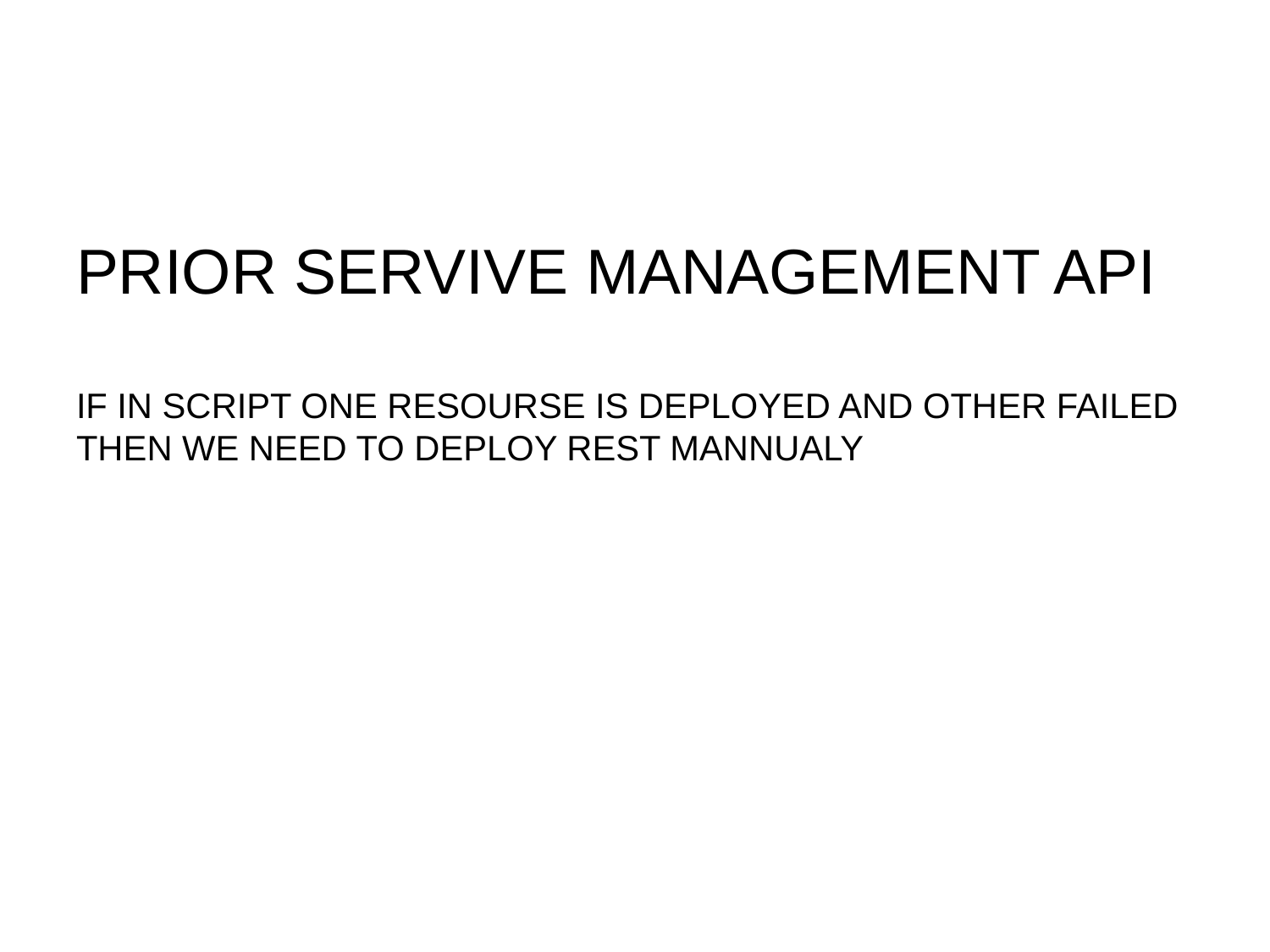

# PRIOR SERVIVE MANAGEMENT API IF IN SCRIPT ONE RESOURSE IS DEPLOYED AND OTHER FAILED THEN WE NEED TO DEPLOY REST MANNUALY